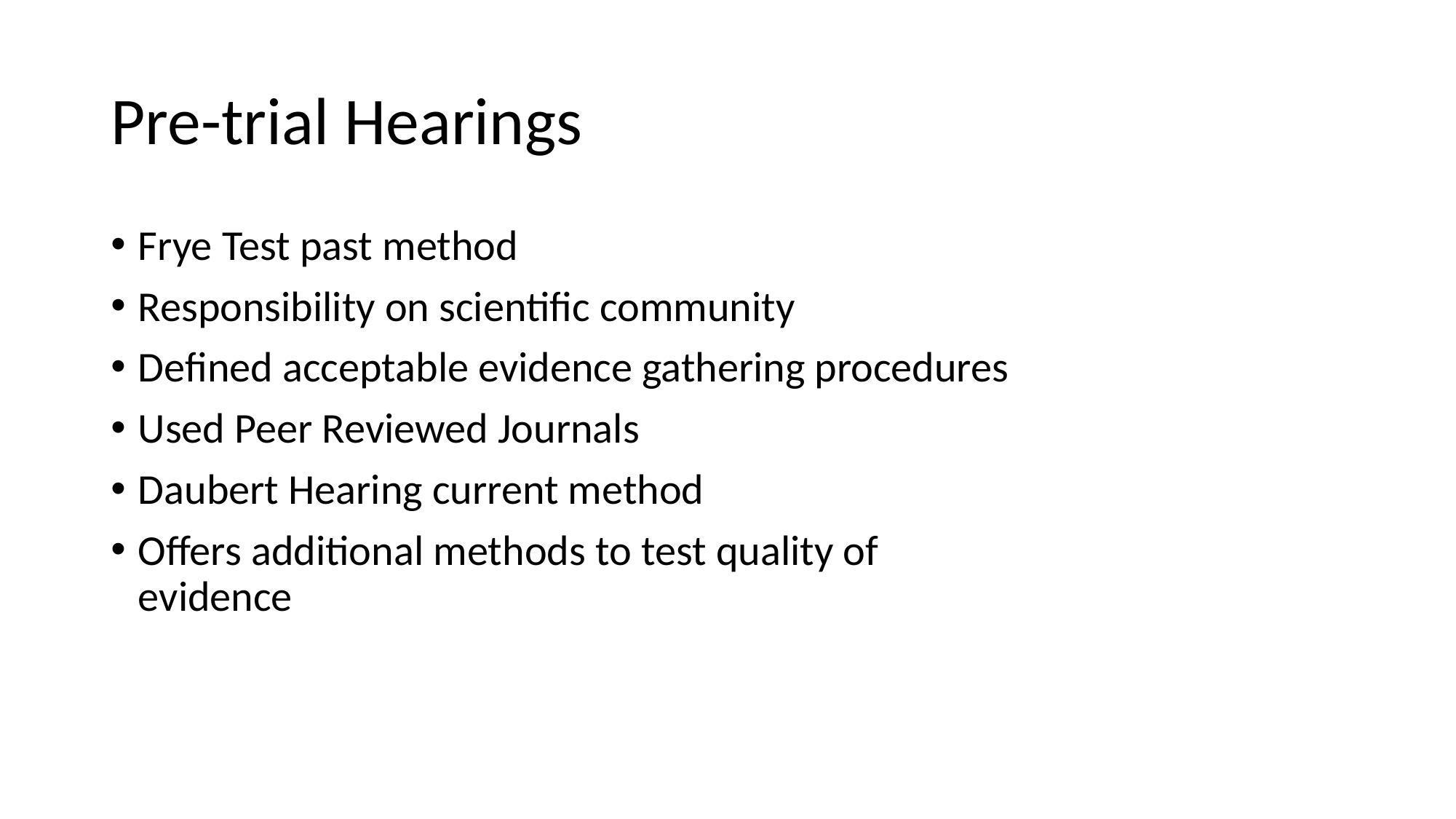

# Pre-trial Hearings
Frye Test past method
Responsibility on scientific community
Defined acceptable evidence gathering procedures
Used Peer Reviewed Journals
Daubert Hearing current method
Offers additional methods to test quality of
evidence